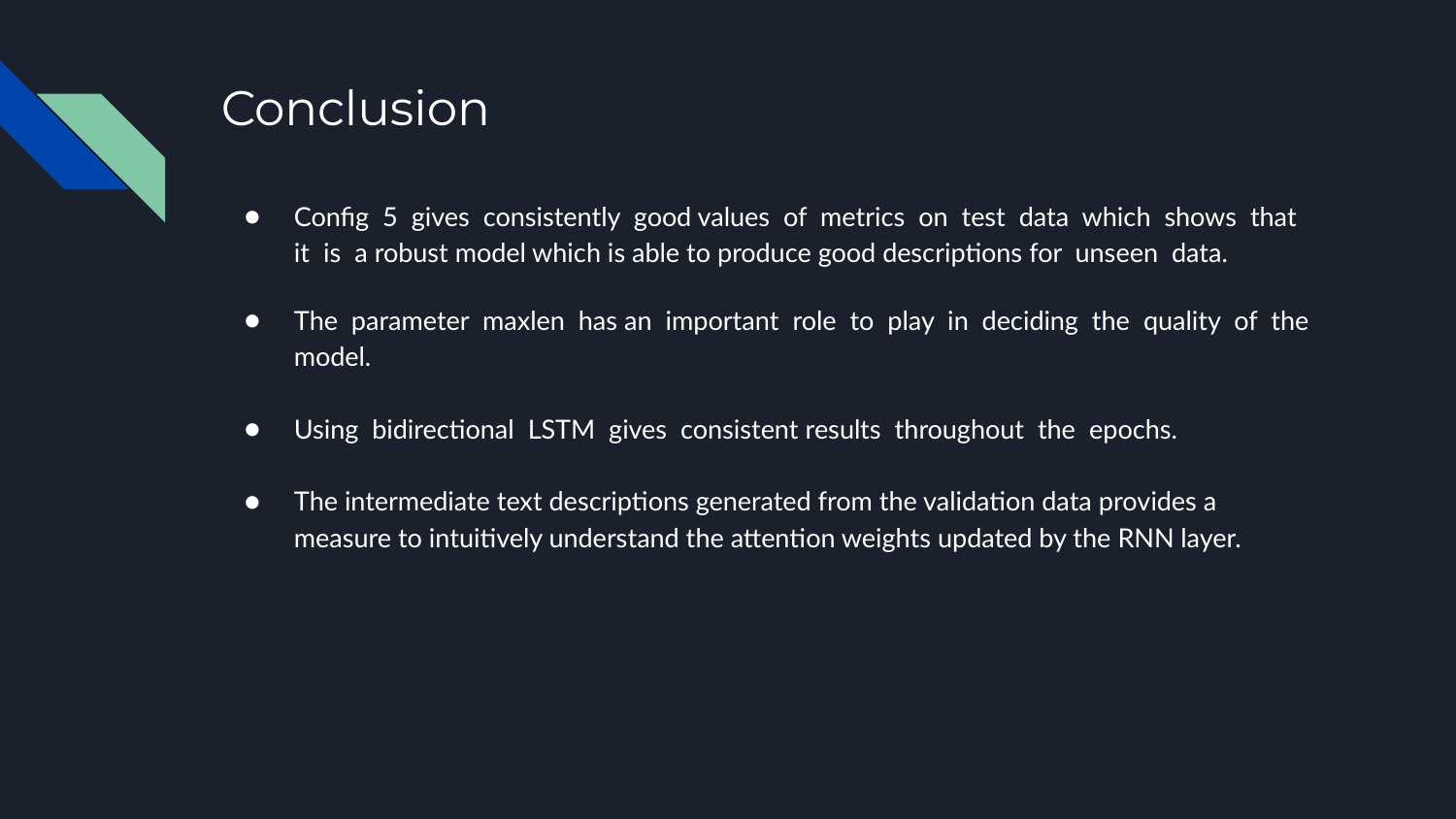

# Conclusion
Config  5  gives  consistently  good values  of  metrics  on  test  data  which  shows  that  it  is  a robust model which is able to produce good descriptions for  unseen  data.
The  parameter  maxlen  has an  important  role  to  play  in  deciding  the  quality  of  the model.
Using  bidirectional  LSTM  gives  consistent results  throughout  the  epochs.
The intermediate text descriptions generated from the validation data provides a measure to intuitively understand the attention weights updated by the RNN layer.